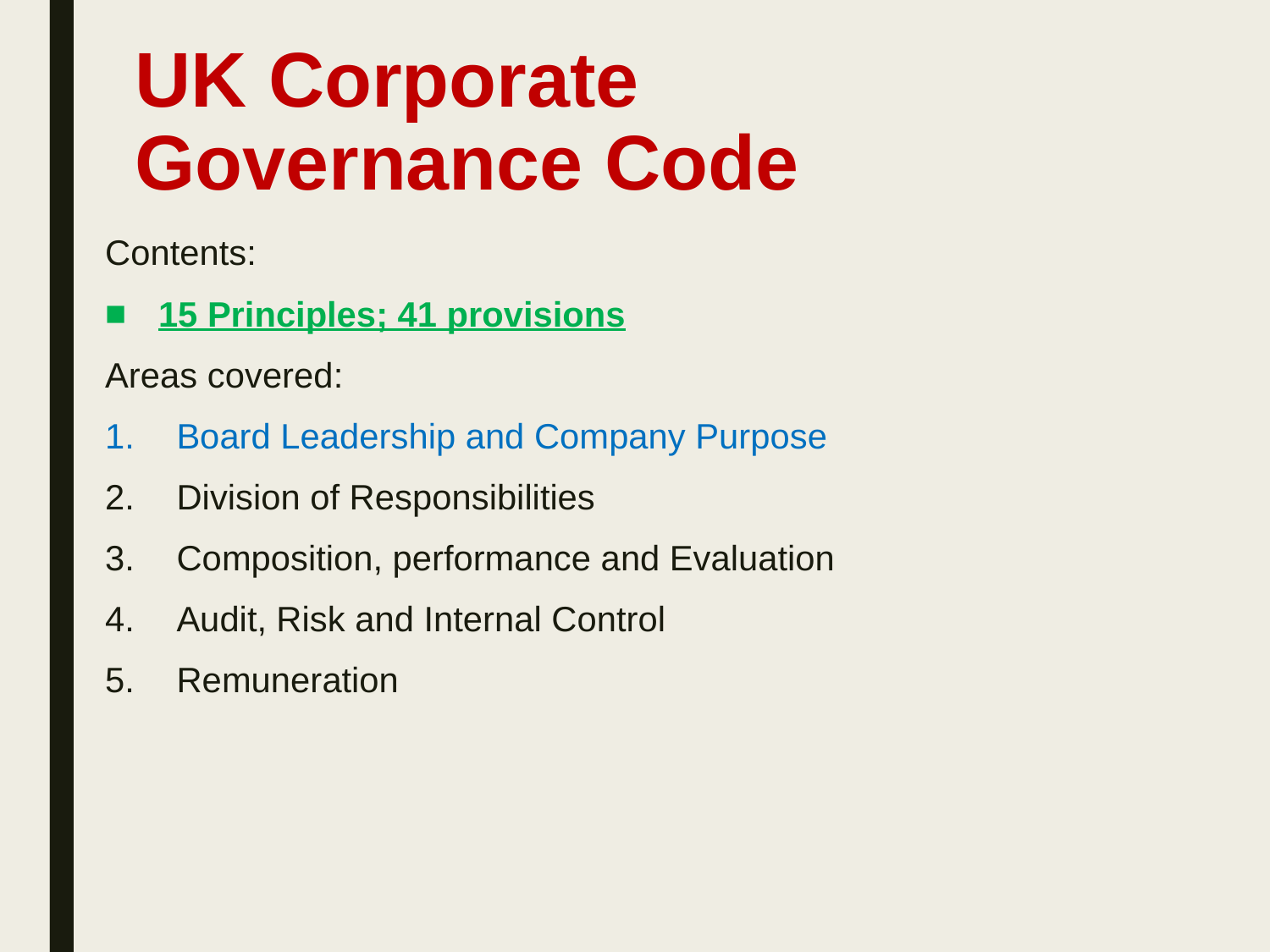

# UK Corporate Governance Code
Contents:
15 Principles; 41 provisions
Areas covered:
Board Leadership and Company Purpose
Division of Responsibilities
Composition, performance and Evaluation
Audit, Risk and Internal Control
Remuneration